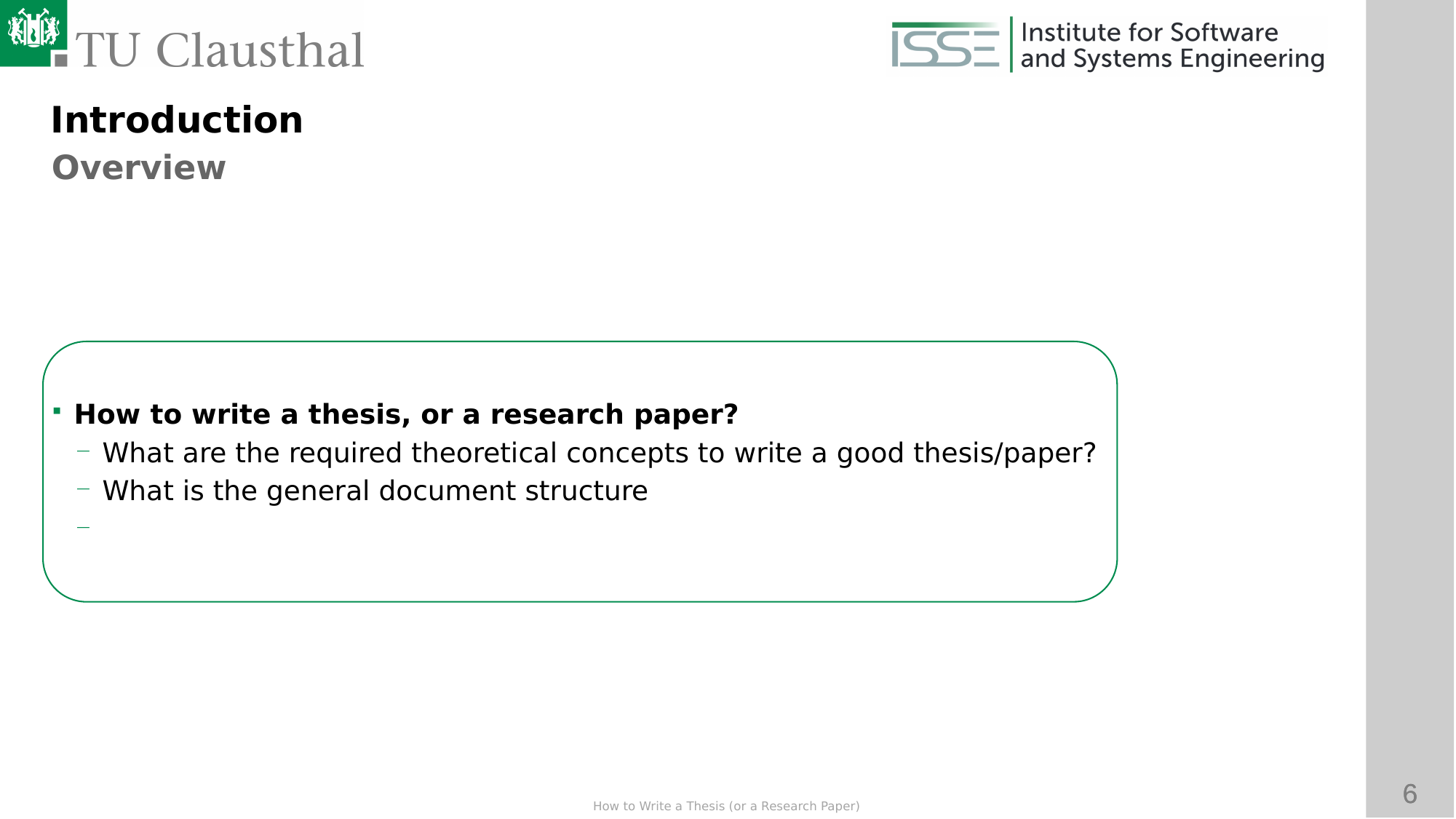

Introduction

Overview

How to write a thesis, or a research paper?
What are the required theoretical concepts to write a good thesis/paper?
What is the general document structure
What are the specific steps of writing your thesis/paper?